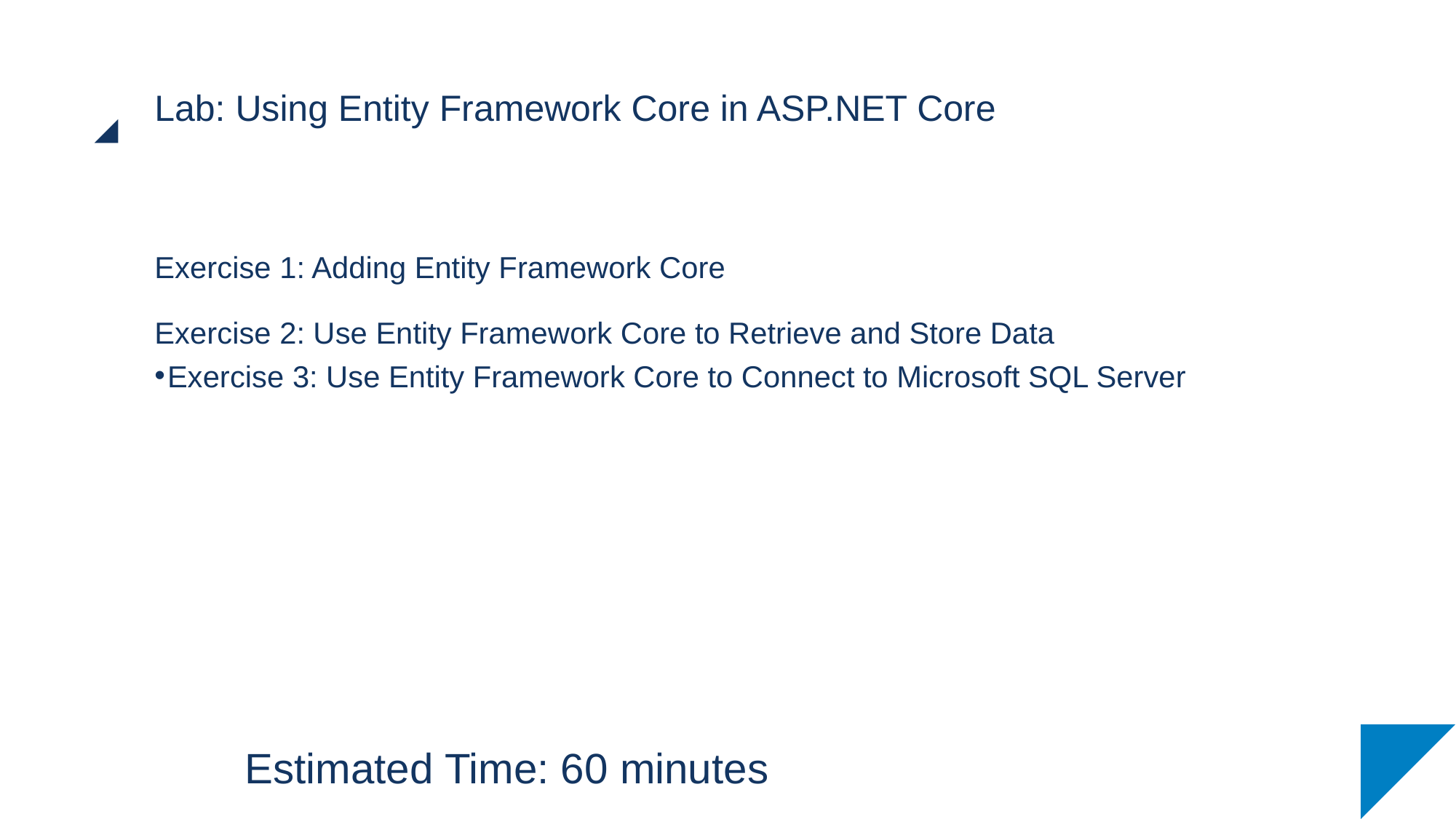

# Lab: Using Entity Framework Core in ASP.NET Core
Exercise 1: Adding Entity Framework Core
Exercise 2: Use Entity Framework Core to Retrieve and Store Data
Exercise 3: Use Entity Framework Core to Connect to Microsoft SQL Server
Estimated Time: 60 minutes